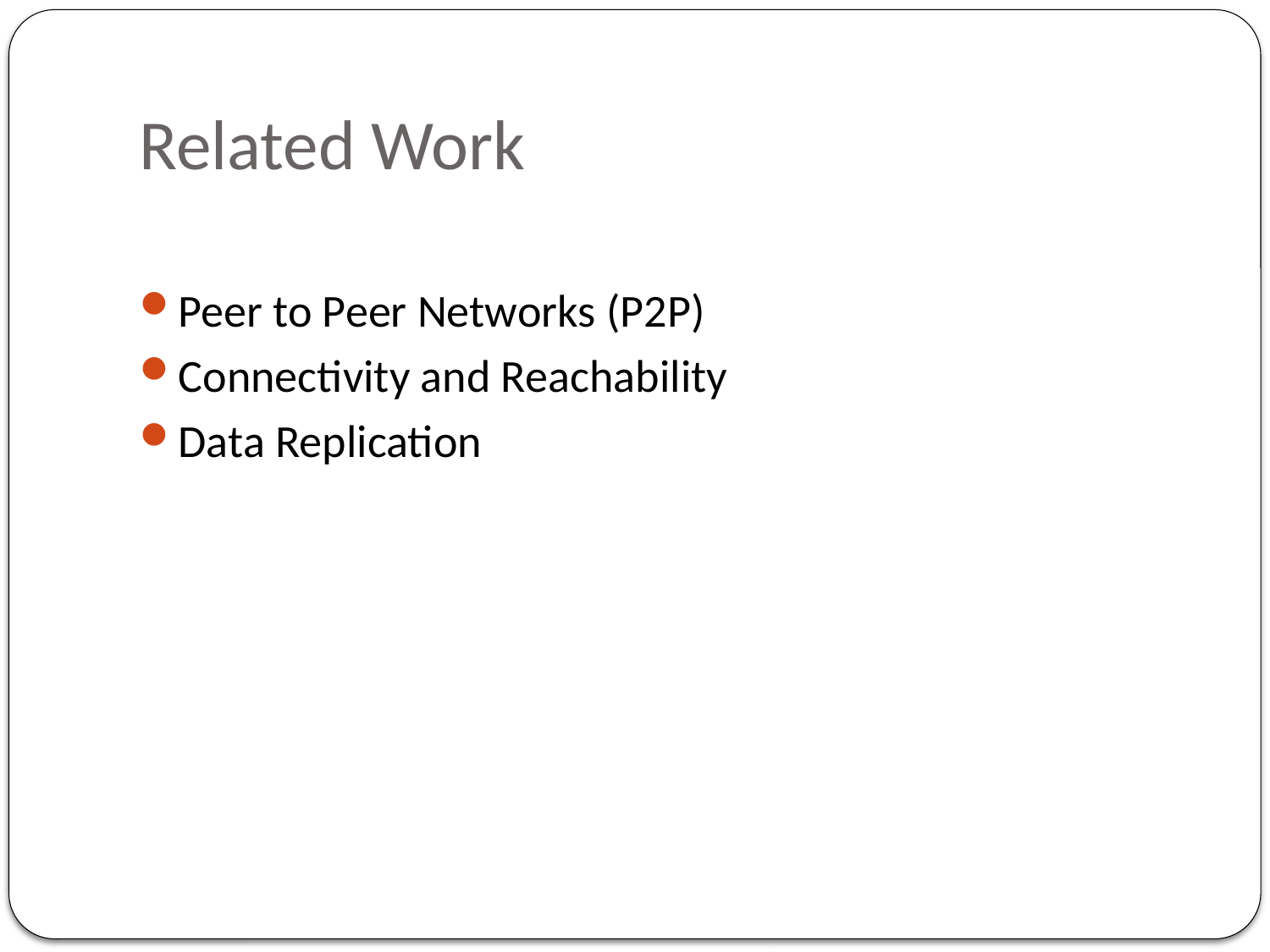

# Related Work
Peer to Peer Networks (P2P)
Connectivity and Reachability
Data Replication